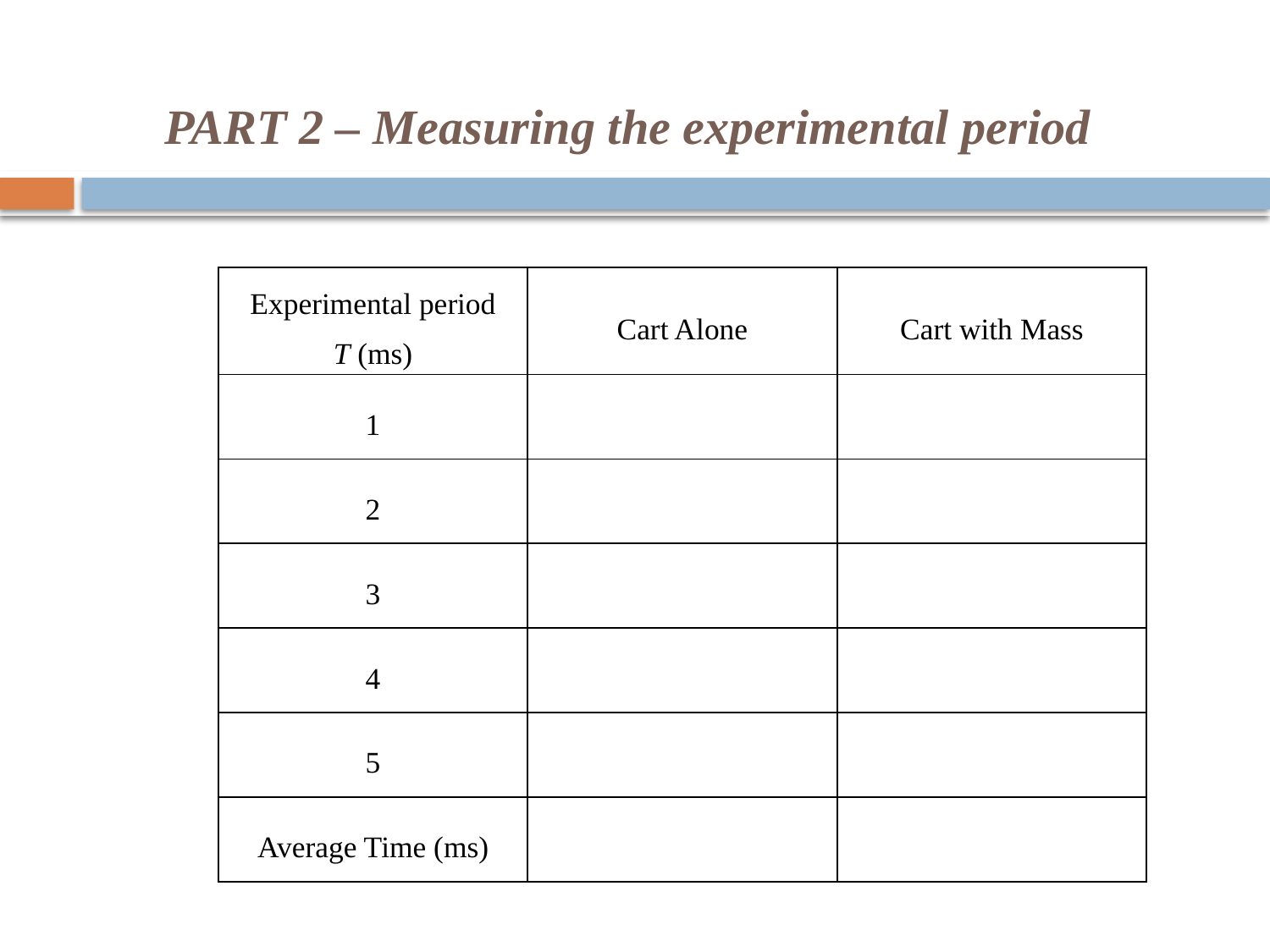

# PART 2 – Measuring the experimental period
| Experimental period T (ms) | Cart Alone | Cart with Mass |
| --- | --- | --- |
| 1 |  |  |
| 2 |  |  |
| 3 |  |  |
| 4 |  |  |
| 5 |  |  |
| Average Time (ms) |  |  |